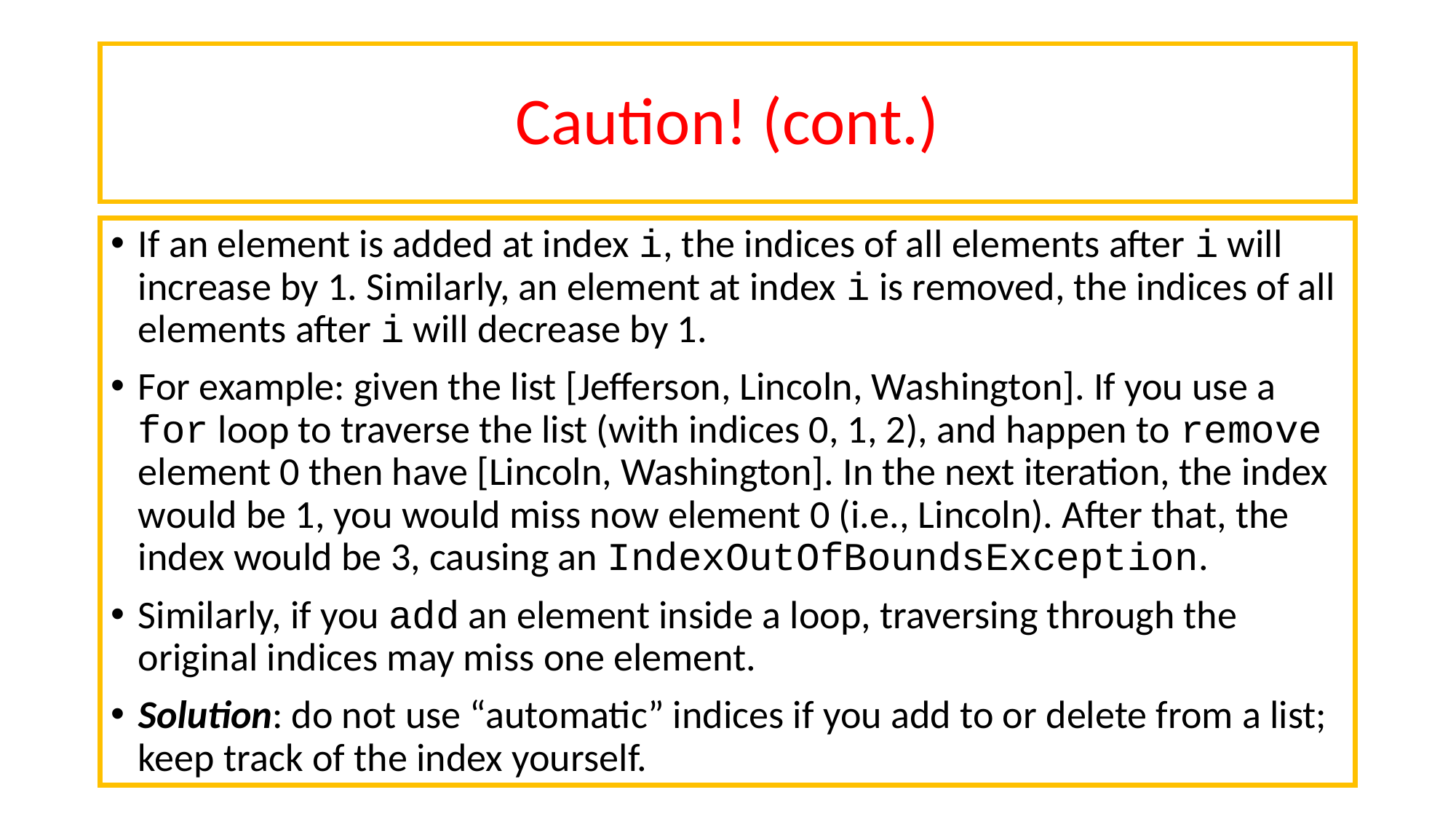

# Caution! (cont.)
If an element is added at index i, the indices of all elements after i will increase by 1. Similarly, an element at index i is removed, the indices of all elements after i will decrease by 1.
For example: given the list [Jefferson, Lincoln, Washington]. If you use a for loop to traverse the list (with indices 0, 1, 2), and happen to remove element 0 then have [Lincoln, Washington]. In the next iteration, the index would be 1, you would miss now element 0 (i.e., Lincoln). After that, the index would be 3, causing an IndexOutOfBoundsException.
Similarly, if you add an element inside a loop, traversing through the original indices may miss one element.
Solution: do not use “automatic” indices if you add to or delete from a list; keep track of the index yourself.